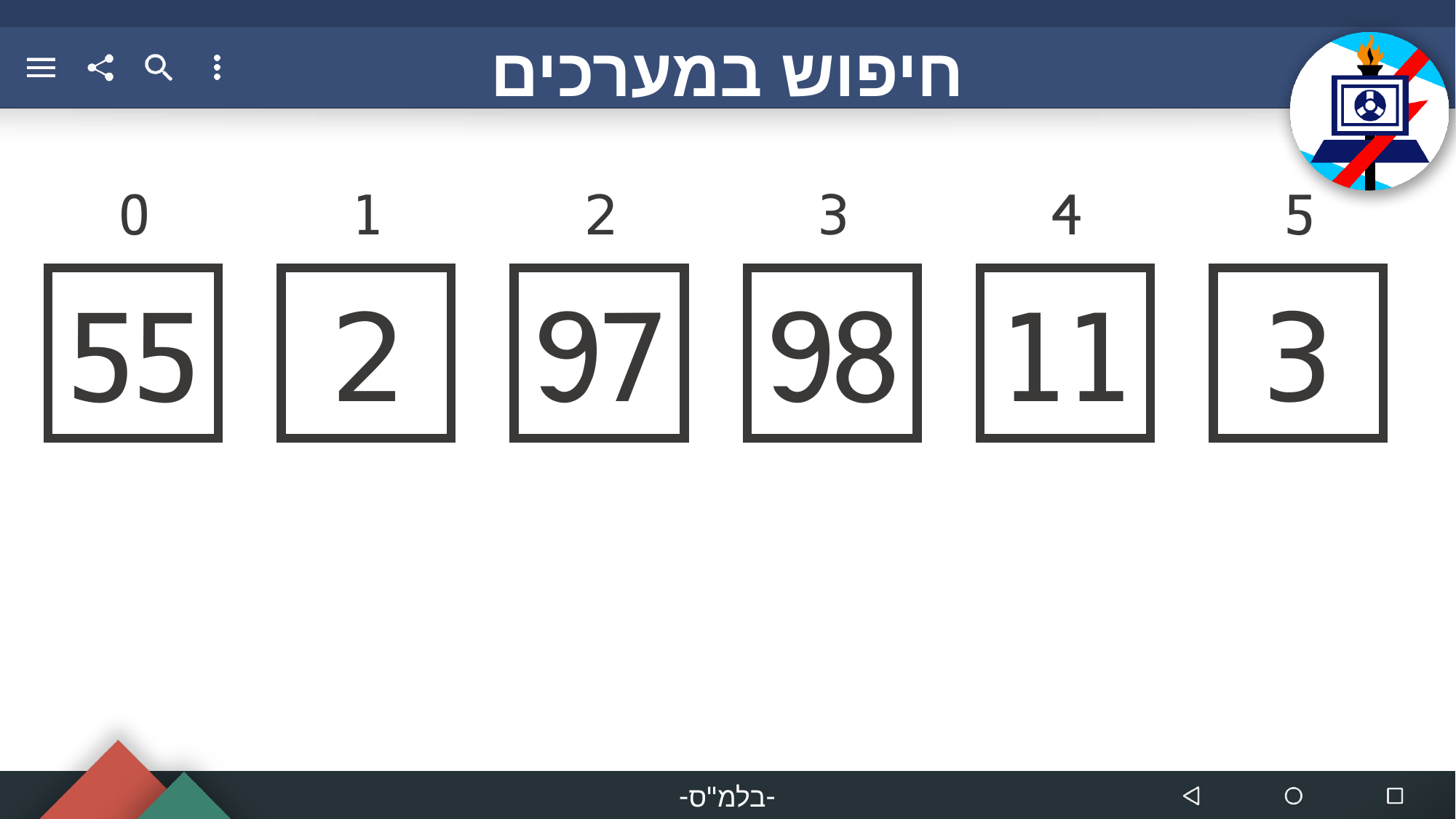

חיפוש במערכים
0
1
2
3
4
5
3
11
97
98
2
55